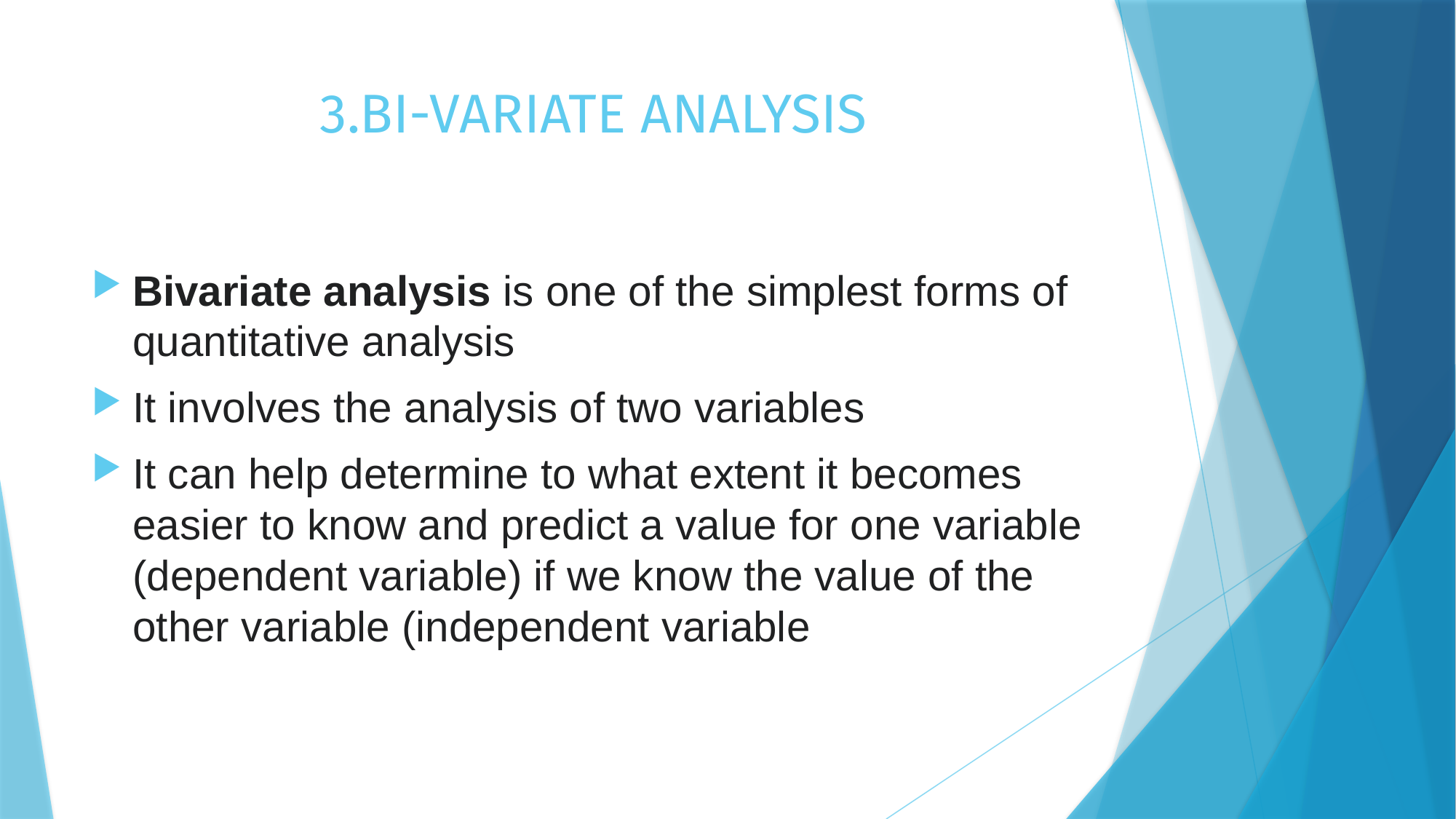

# 3.BI-VARIATE ANALYSIS
Bivariate analysis is one of the simplest forms of quantitative analysis
It involves the analysis of two variables
It can help determine to what extent it becomes easier to know and predict a value for one variable (dependent variable) if we know the value of the other variable (independent variable